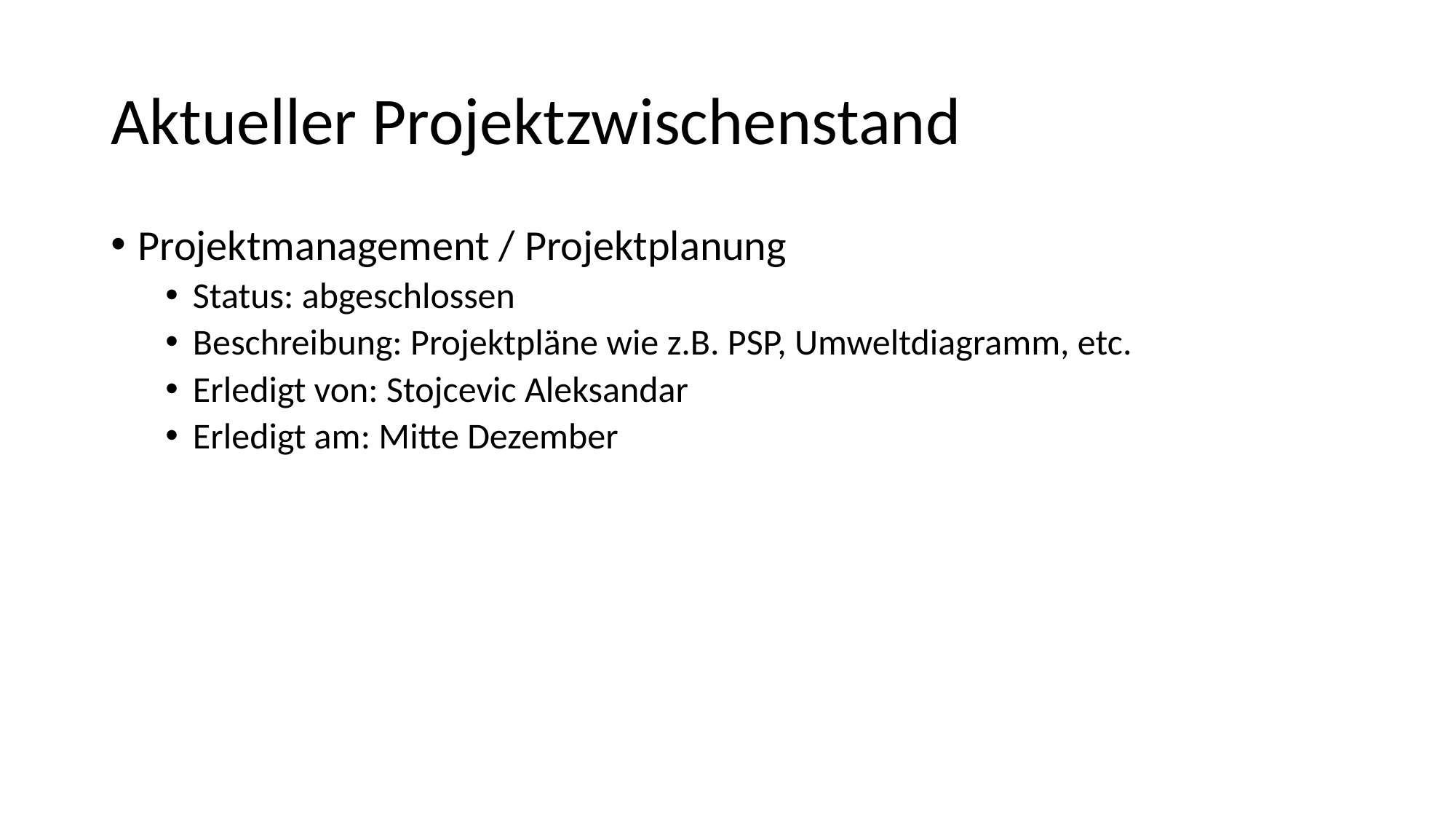

# Aktueller Projektzwischenstand
Projektmanagement / Projektplanung
Status: abgeschlossen
Beschreibung: Projektpläne wie z.B. PSP, Umweltdiagramm, etc.
Erledigt von: Stojcevic Aleksandar
Erledigt am: Mitte Dezember